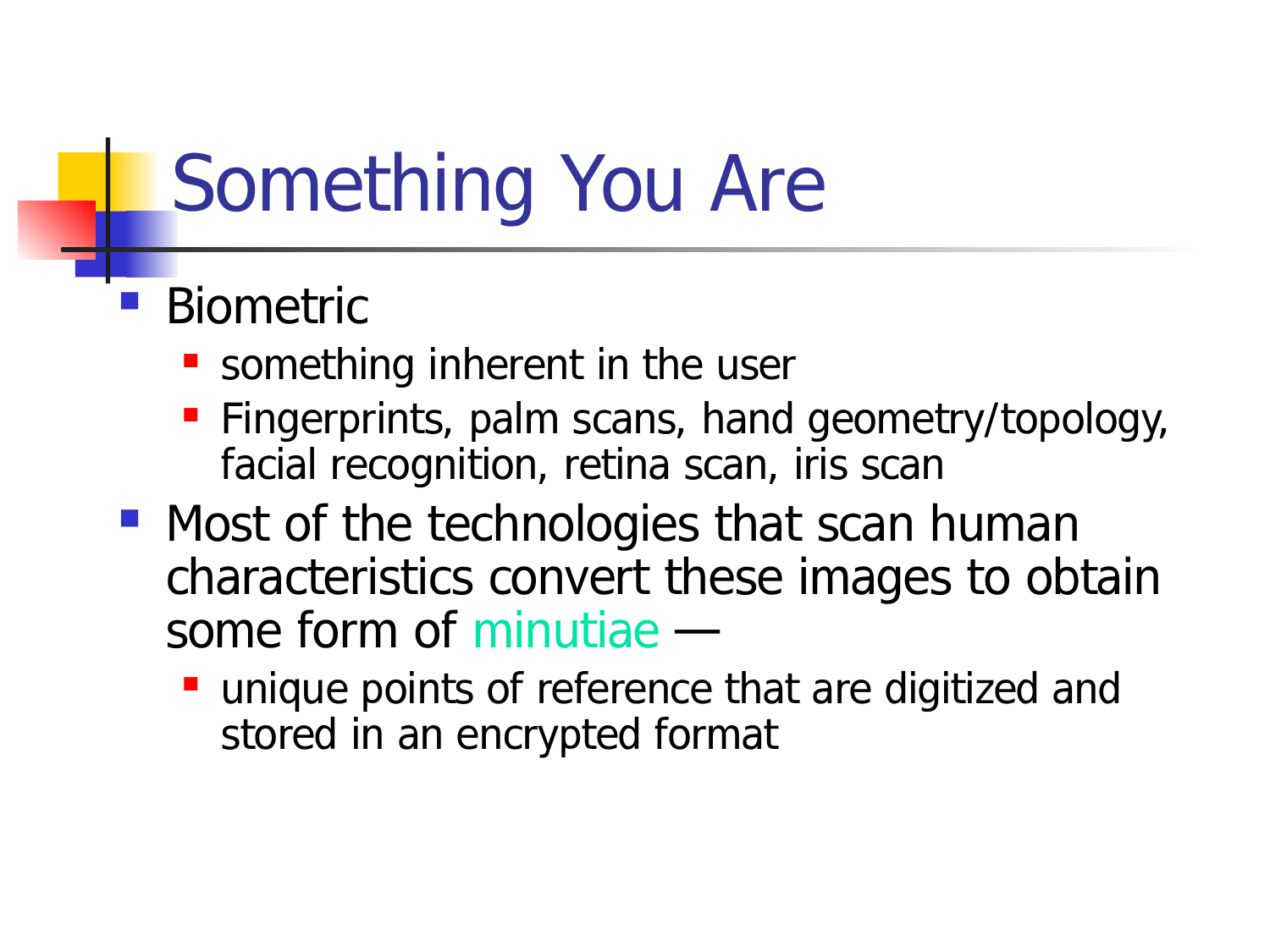

# Something You Are
Biometric
something inherent in the user
Fingerprints, palm scans, hand geometry/topology, facial recognition, retina scan, iris scan
Most of the technologies that scan human characteristics convert these images to obtain some form of minutiae —
unique points of reference that are digitized and stored in an encrypted format